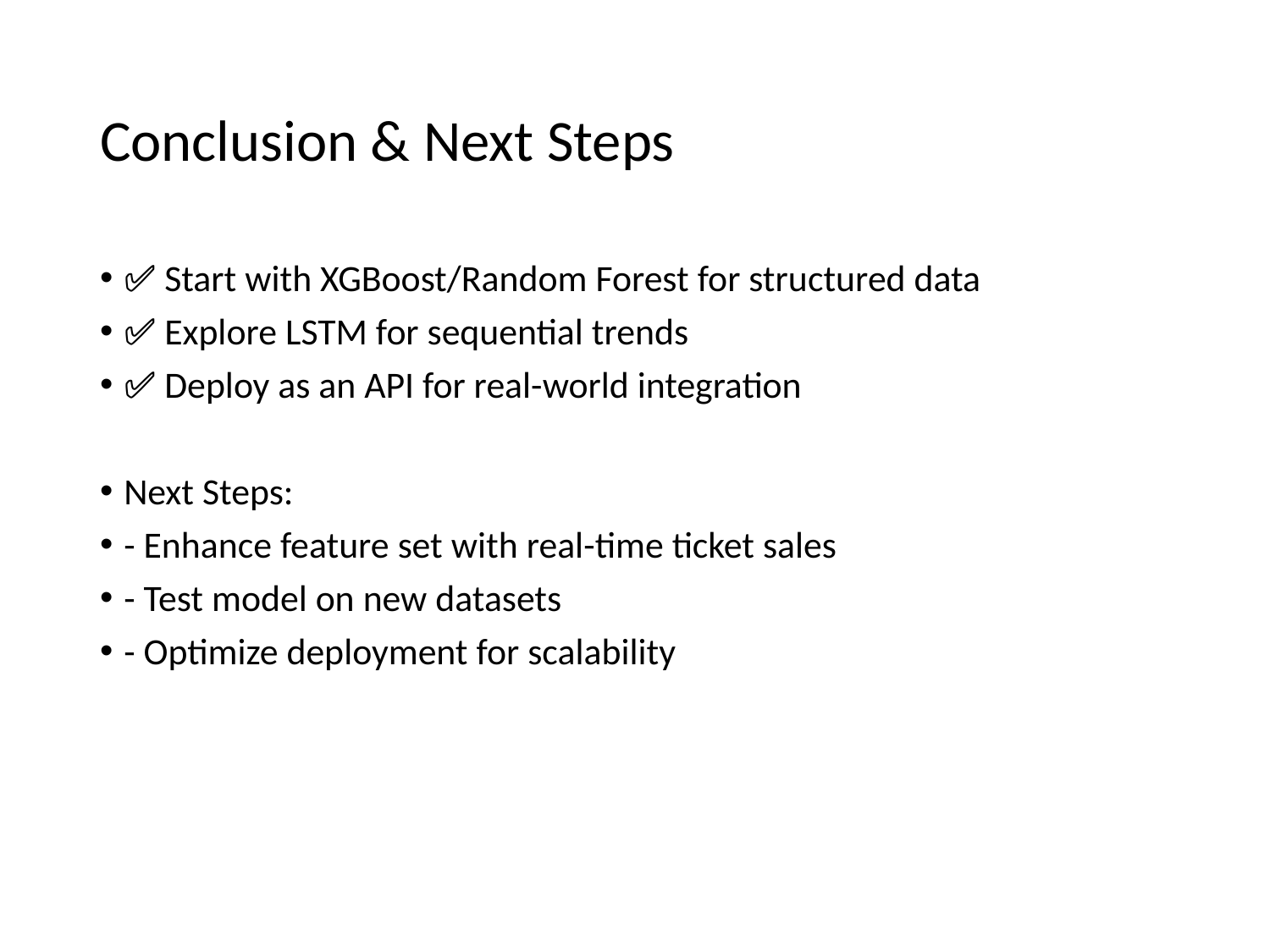

# Conclusion & Next Steps
✅ Start with XGBoost/Random Forest for structured data
✅ Explore LSTM for sequential trends
✅ Deploy as an API for real-world integration

Next Steps:
- Enhance feature set with real-time ticket sales
- Test model on new datasets
- Optimize deployment for scalability